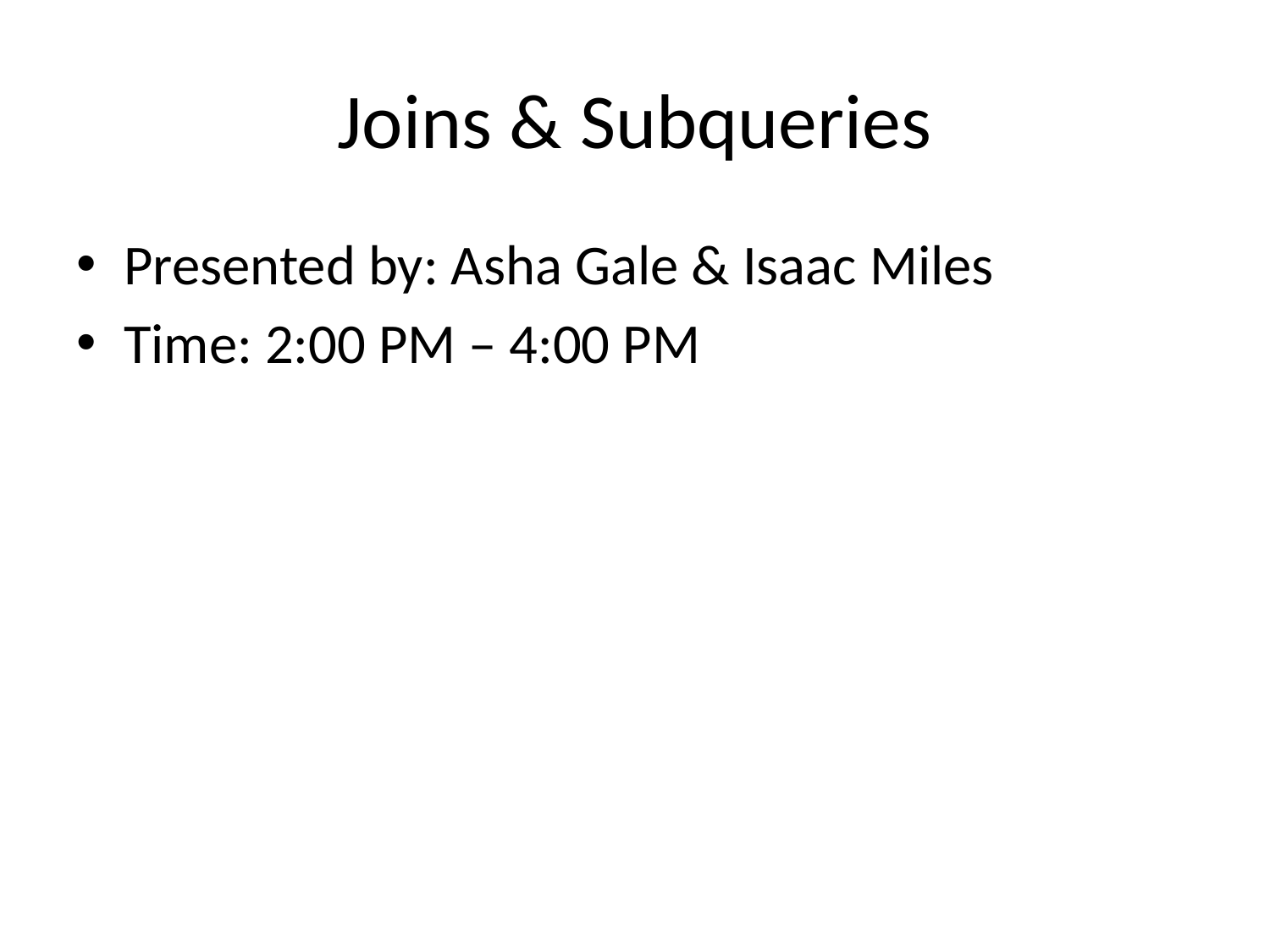

# Joins & Subqueries
Presented by: Asha Gale & Isaac Miles
Time: 2:00 PM – 4:00 PM